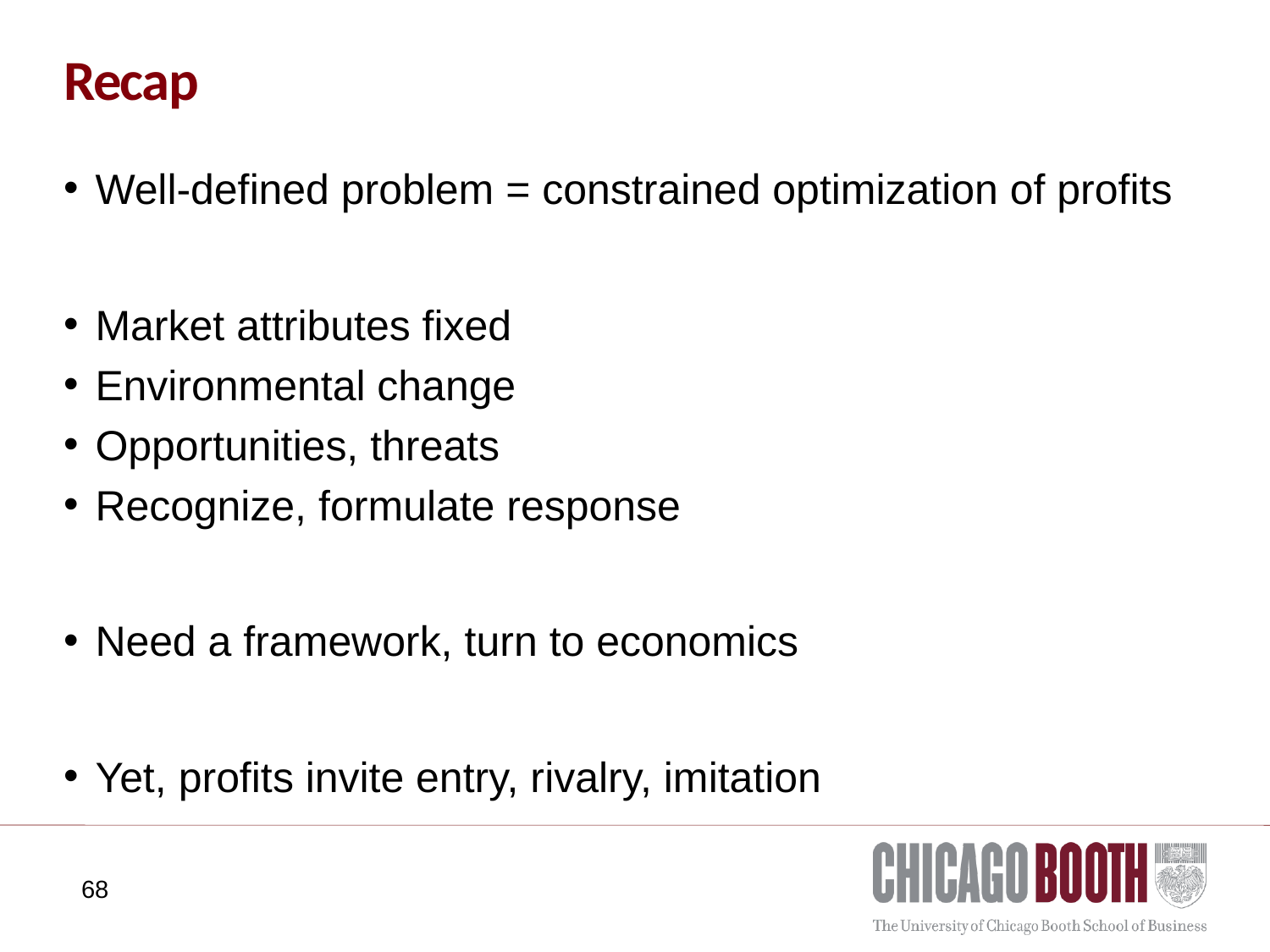

# Recap
Well-defined problem = constrained optimization of profits

Market attributes fixed
Environmental change
Opportunities, threats
Recognize, formulate response

Need a framework, turn to economics

Yet, profits invite entry, rivalry, imitation